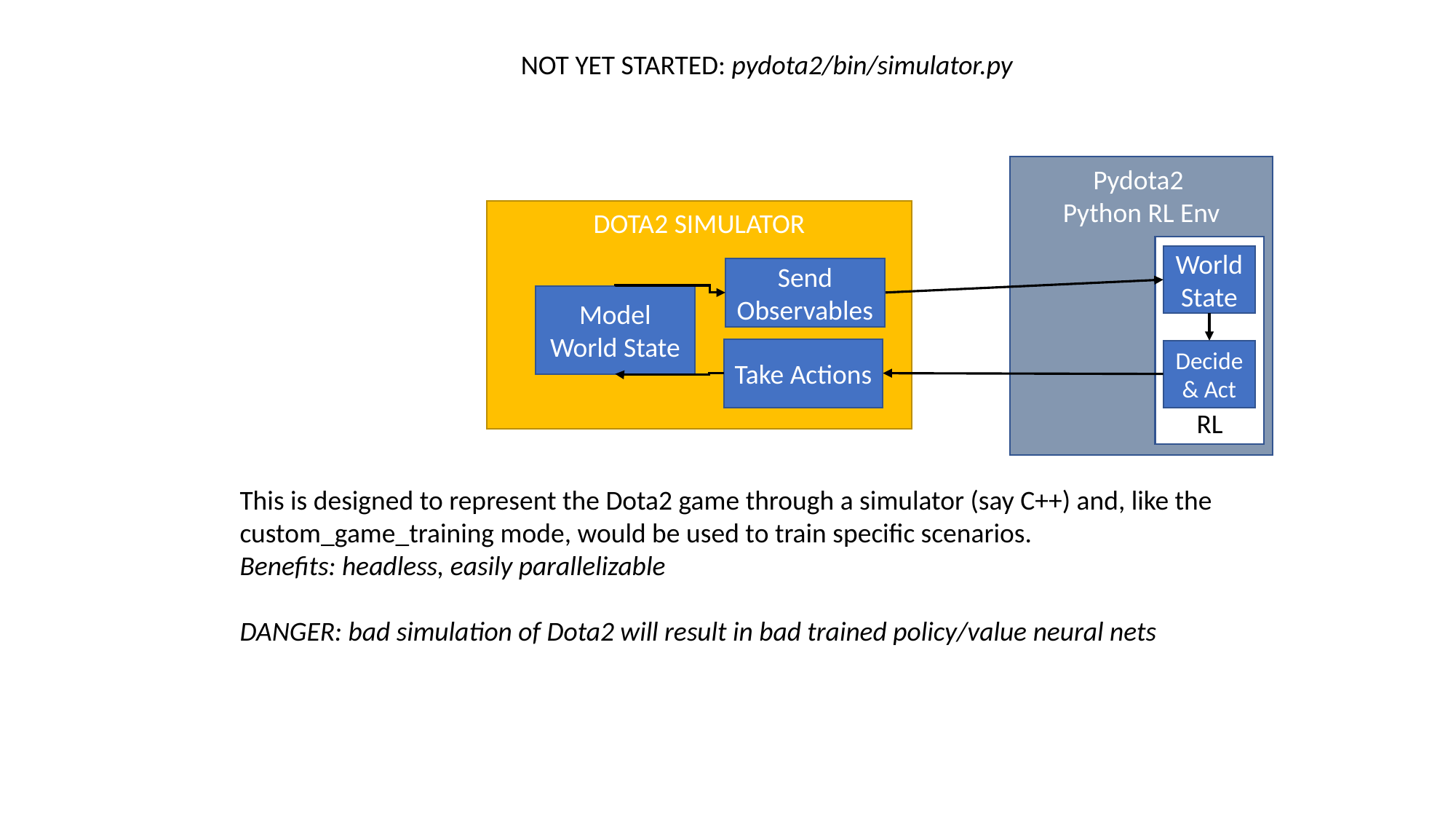

NOT YET STARTED: pydota2/bin/simulator.py
Pydota2
Python RL Env
DOTA2 SIMULATOR
RL
World State
Send Observables
Model World State
Take Actions
Decide & Act
This is designed to represent the Dota2 game through a simulator (say C++) and, like the custom_game_training mode, would be used to train specific scenarios.
Benefits: headless, easily parallelizable

DANGER: bad simulation of Dota2 will result in bad trained policy/value neural nets